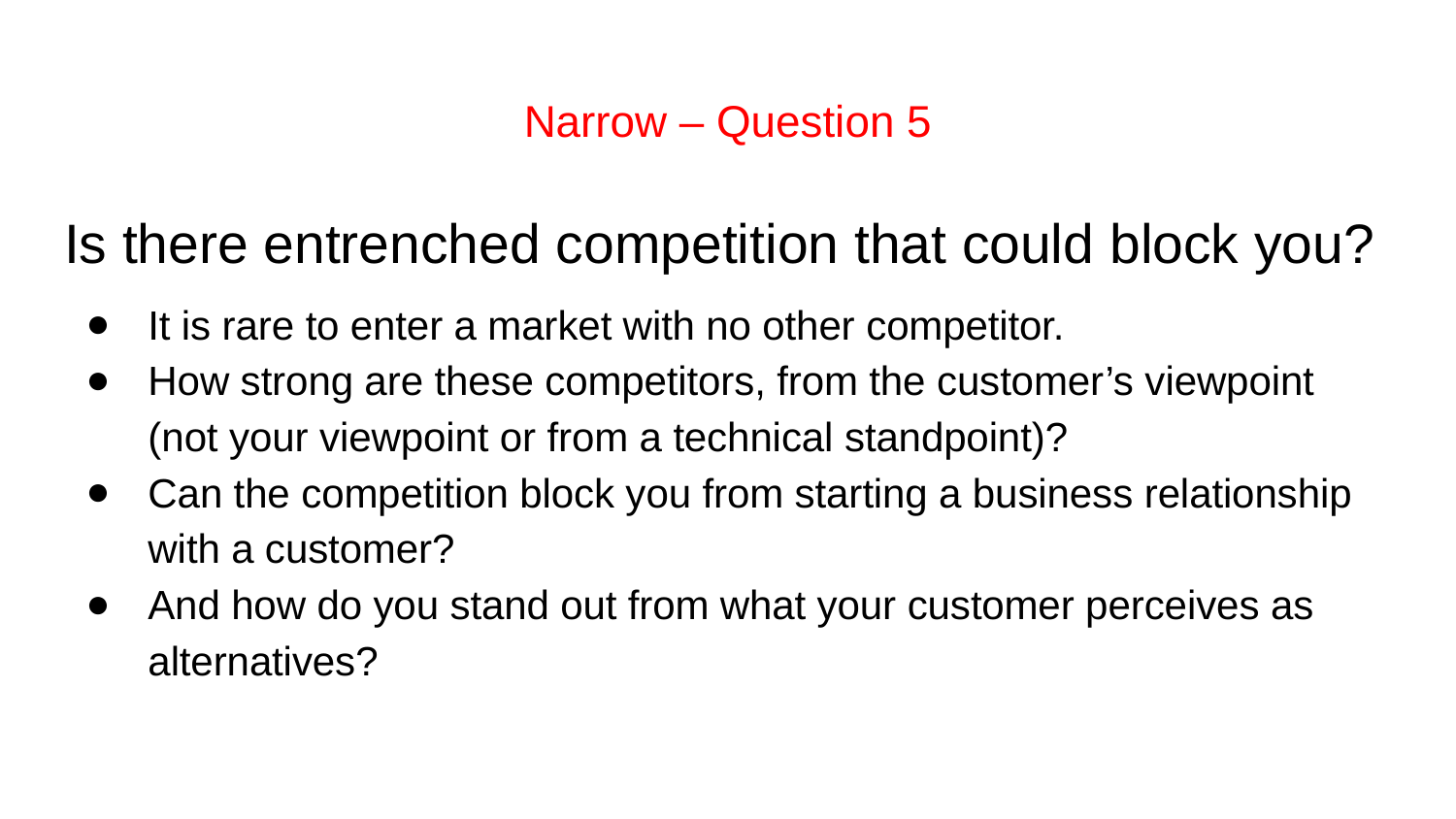

# Narrow – Question 5
Is there entrenched competition that could block you?
It is rare to enter a market with no other competitor.
How strong are these competitors, from the customer’s viewpoint (not your viewpoint or from a technical standpoint)?
Can the competition block you from starting a business relationship with a customer?
And how do you stand out from what your customer perceives as alternatives?